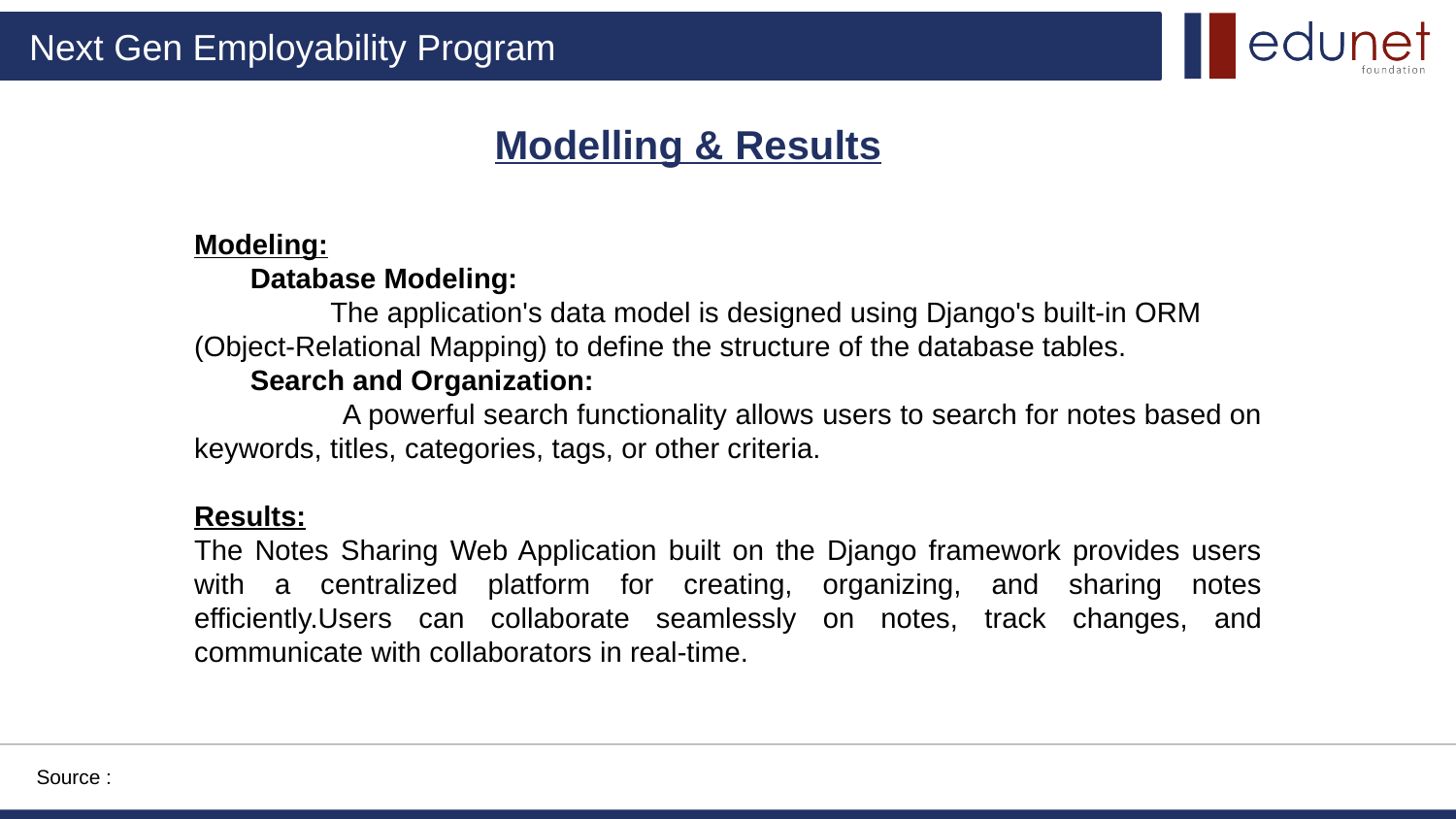

Modelling & Results
Modeling:
       Database Modeling:
                 The application's data model is designed using Django's built-in ORM (Object-Relational Mapping) to define the structure of the database tables.
       Search and Organization:
                  A powerful search functionality allows users to search for notes based on keywords, titles, categories, tags, or other criteria.

Results:
The Notes Sharing Web Application built on the Django framework provides users with a centralized platform for creating, organizing, and sharing notes efficiently.Users can collaborate seamlessly on notes, track changes, and communicate with collaborators in real-time.
Source :